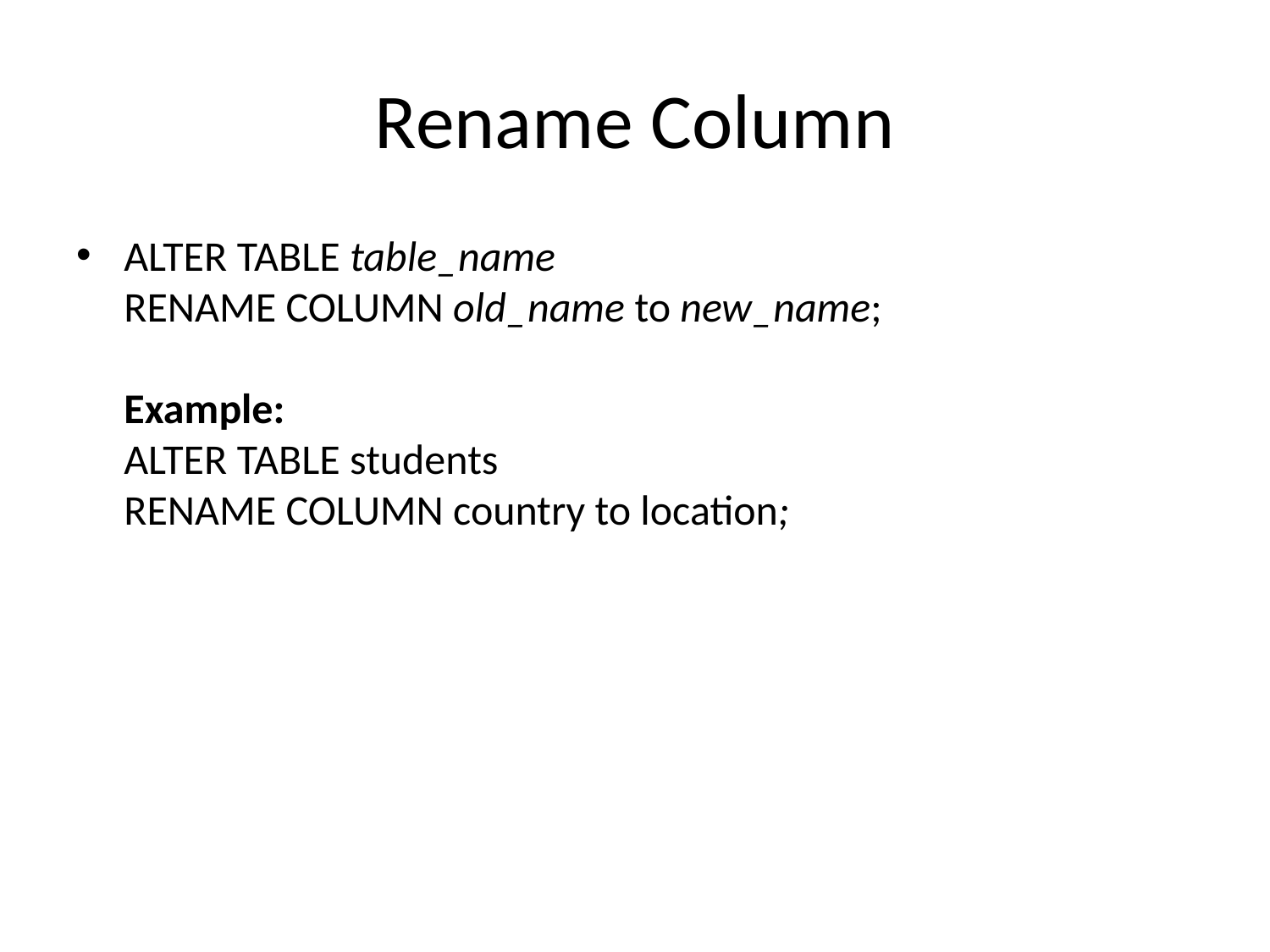

# Rename Column
ALTER TABLE table_name
RENAME COLUMN old_name to new_name;
Example:
ALTER TABLE students
RENAME COLUMN country to location;